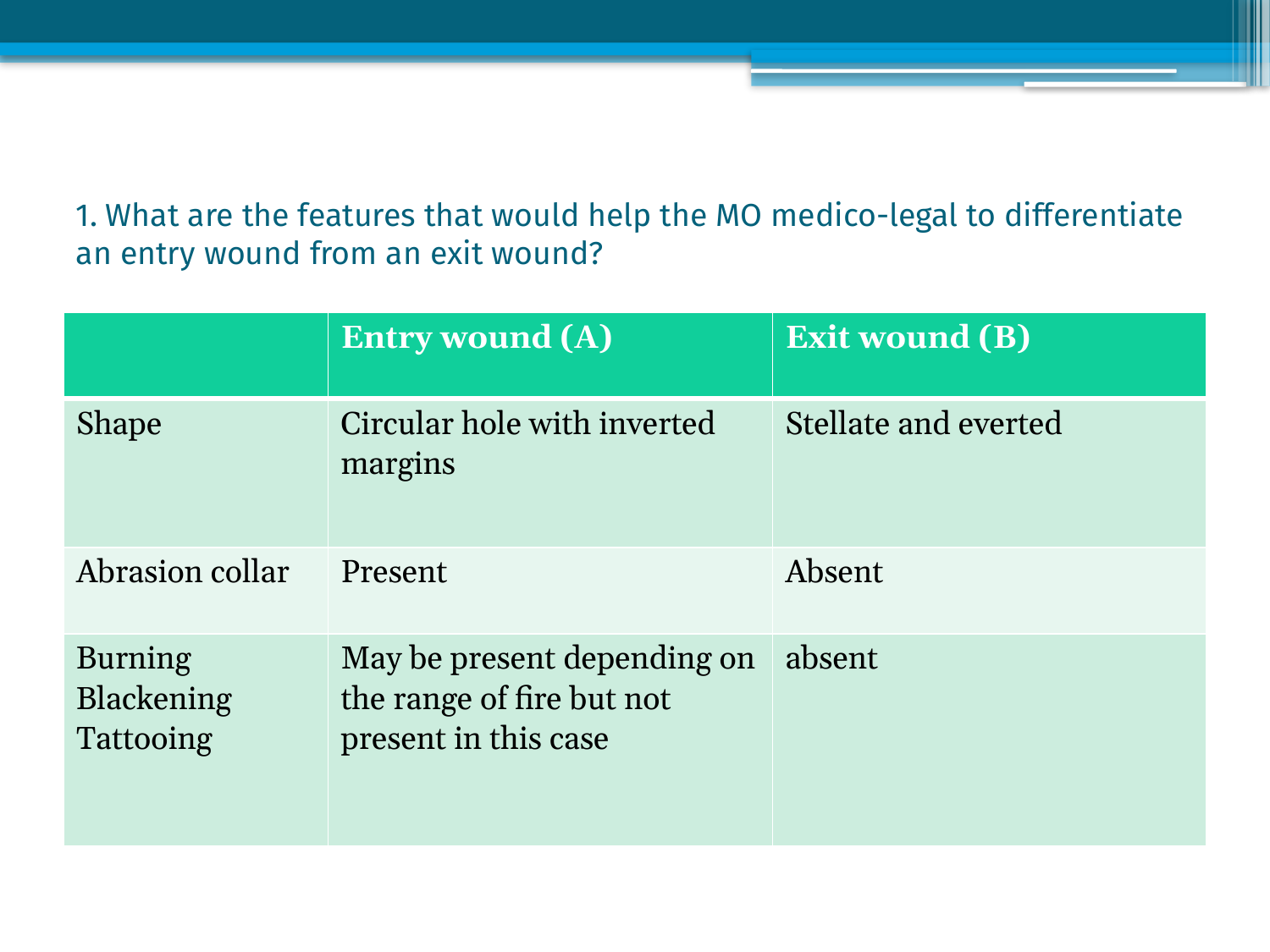

# 1. What are the features that would help the MO medico-legal to differentiate an entry wound from an exit wound?
|  | Entry wound (A) | Exit wound (B) |
| --- | --- | --- |
| Shape | Circular hole with inverted margins | Stellate and everted |
| Abrasion collar | Present | Absent |
| Burning Blackening Tattooing | May be present depending on the range of fire but not present in this case | absent |